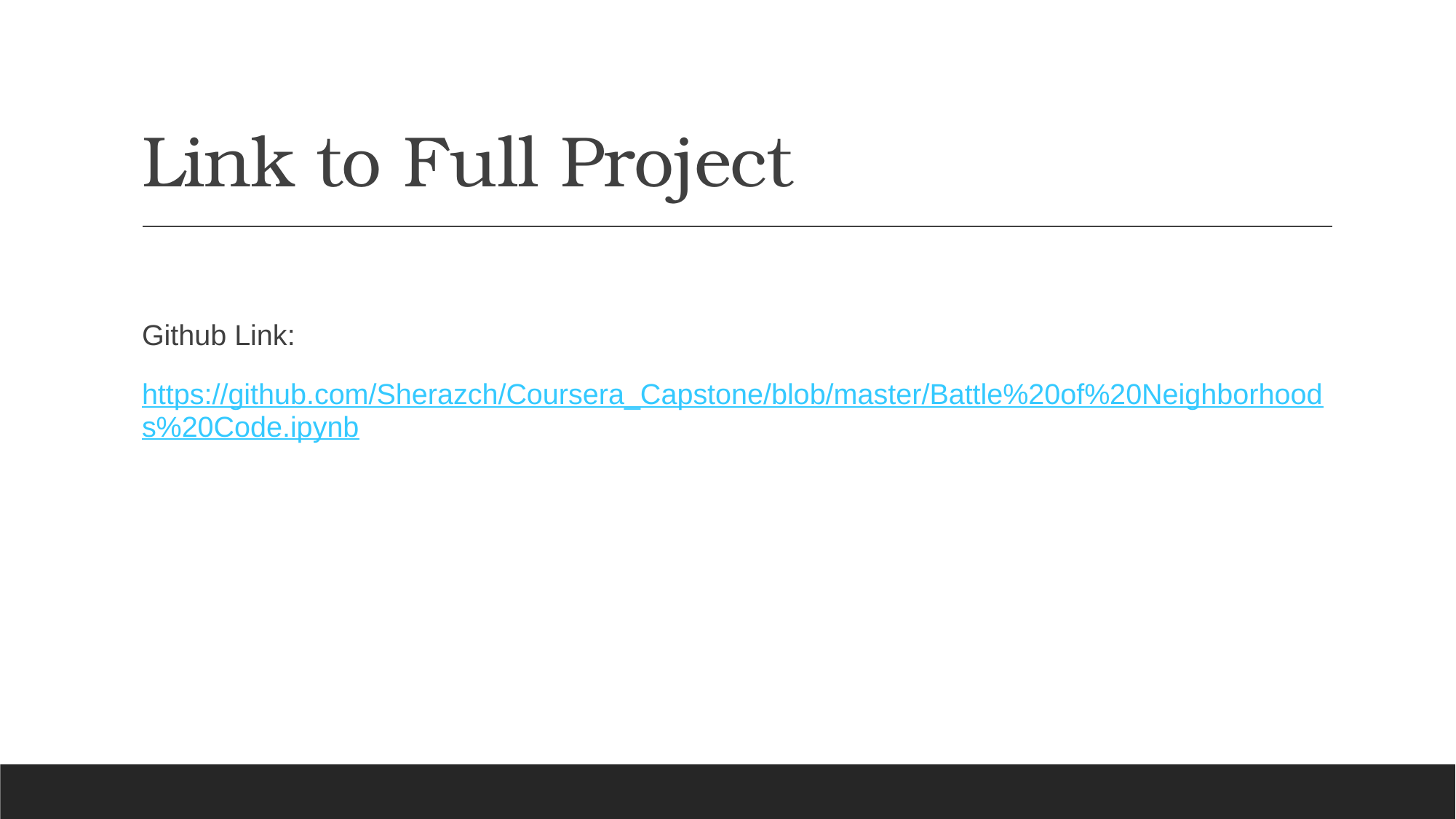

# Link to Full Project

Github Link:
https://github.com/Sherazch/Coursera_Capstone/blob/master/Battle%20of%20Neighborhoods%20Code.ipynb